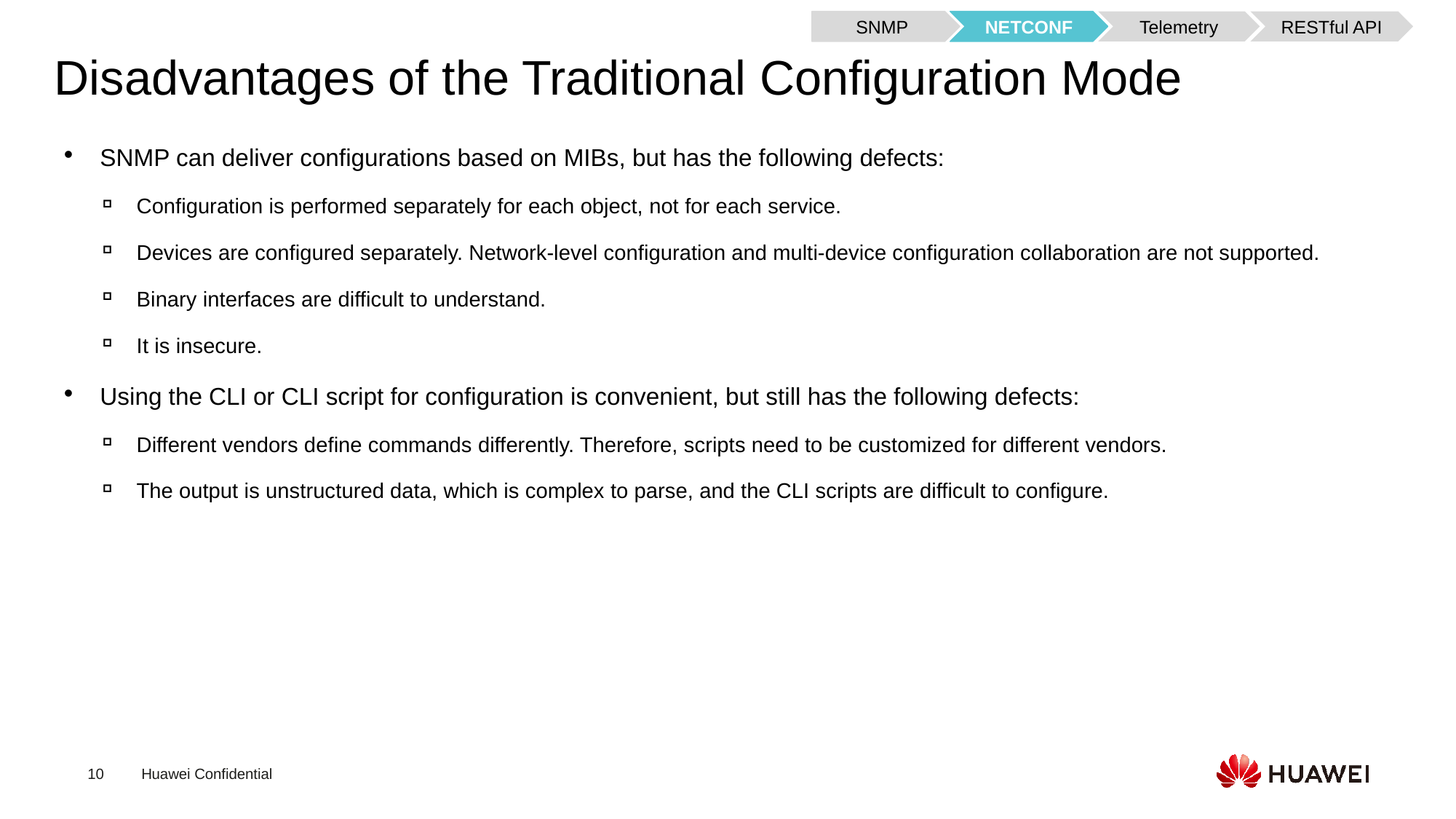

SNMP
NETCONF
Telemetry
RESTful API
# Disadvantages of the Traditional Configuration Mode
SNMP can deliver configurations based on MIBs, but has the following defects:
Configuration is performed separately for each object, not for each service.
Devices are configured separately. Network-level configuration and multi-device configuration collaboration are not supported.
Binary interfaces are difficult to understand.
It is insecure.
Using the CLI or CLI script for configuration is convenient, but still has the following defects:
Different vendors define commands differently. Therefore, scripts need to be customized for different vendors.
The output is unstructured data, which is complex to parse, and the CLI scripts are difficult to configure.